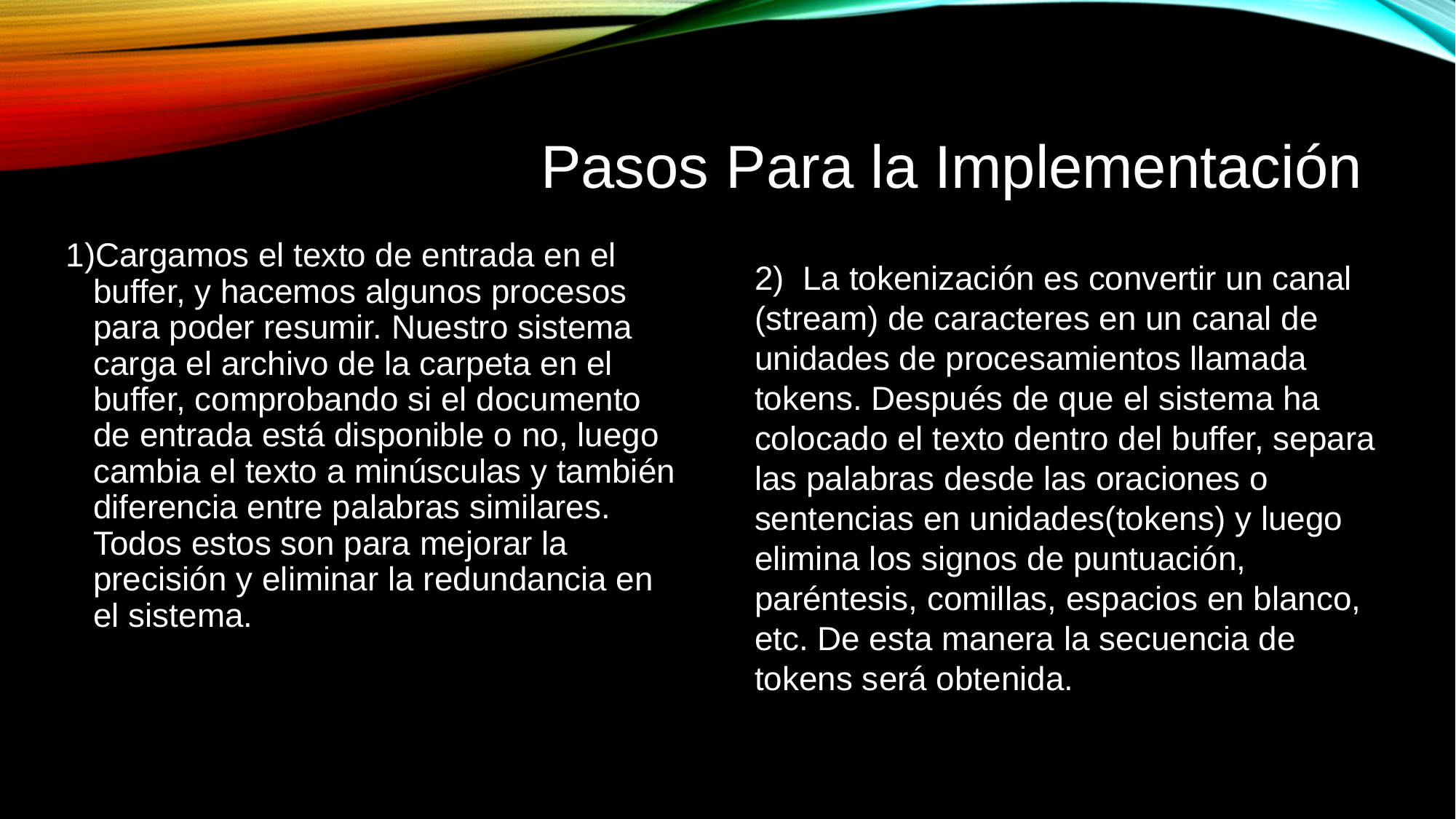

# Pasos Para la Implementación
Cargamos el texto de entrada en el buffer, y hacemos algunos procesos para poder resumir. Nuestro sistema carga el archivo de la carpeta en el buffer, comprobando si el documento de entrada está disponible o no, luego cambia el texto a minúsculas y también diferencia entre palabras similares. Todos estos son para mejorar la precisión y eliminar la redundancia en el sistema.

2)  La tokenización es convertir un canal (stream) de caracteres en un canal de unidades de procesamientos llamada tokens. Después de que el sistema ha colocado el texto dentro del buffer, separa las palabras desde las oraciones o sentencias en unidades(tokens) y luego elimina los signos de puntuación, paréntesis, comillas, espacios en blanco, etc. De esta manera la secuencia de tokens será obtenida.